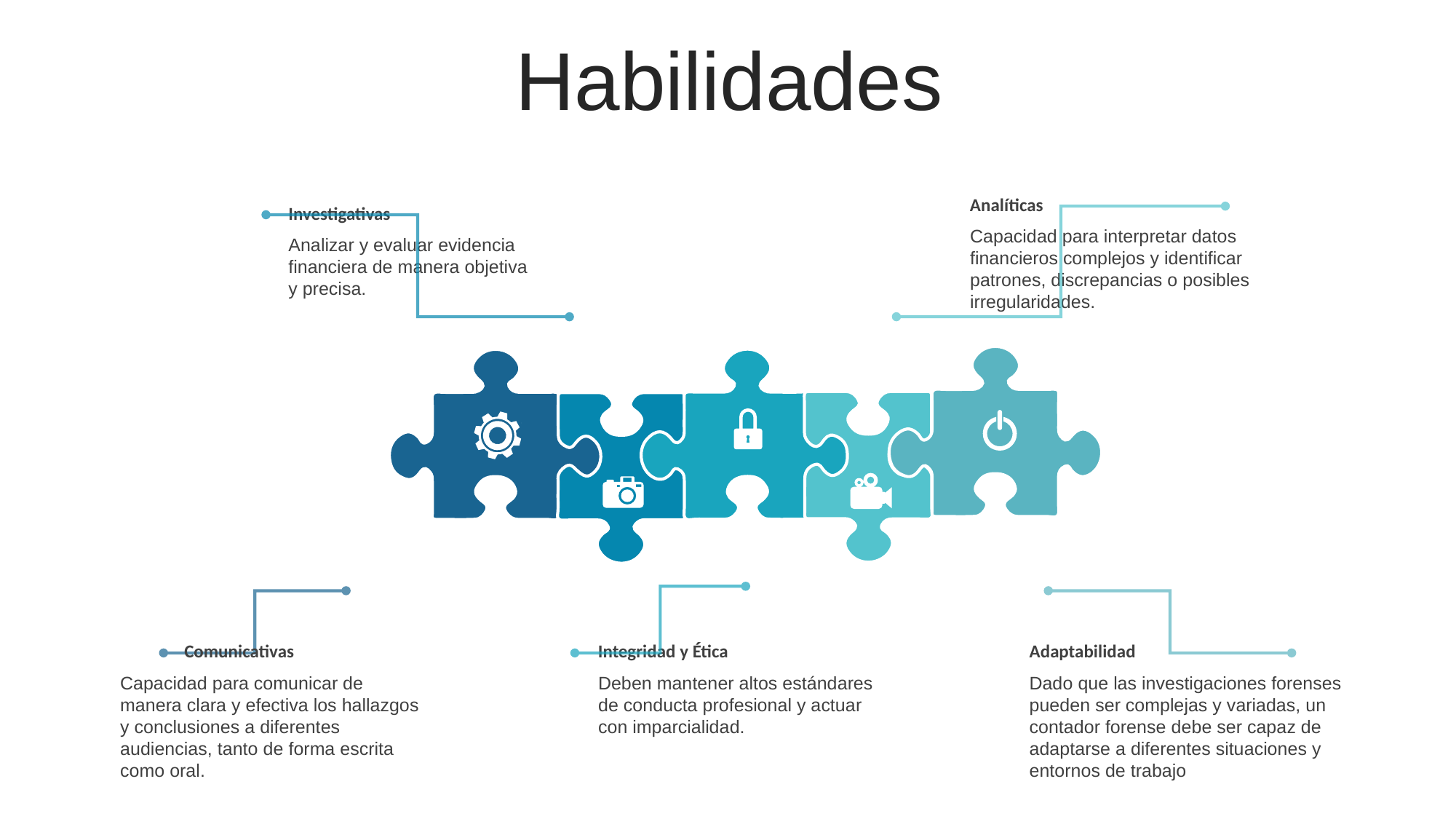

Habilidades
Analíticas
Capacidad para interpretar datos financieros complejos y identificar patrones, discrepancias o posibles irregularidades.
Investigativas
Analizar y evaluar evidencia financiera de manera objetiva y precisa.

Comunicativas
Capacidad para comunicar de manera clara y efectiva los hallazgos y conclusiones a diferentes audiencias, tanto de forma escrita como oral.
Integridad y Ética
Deben mantener altos estándares de conducta profesional y actuar con imparcialidad.
Adaptabilidad
Dado que las investigaciones forenses pueden ser complejas y variadas, un contador forense debe ser capaz de adaptarse a diferentes situaciones y entornos de trabajo